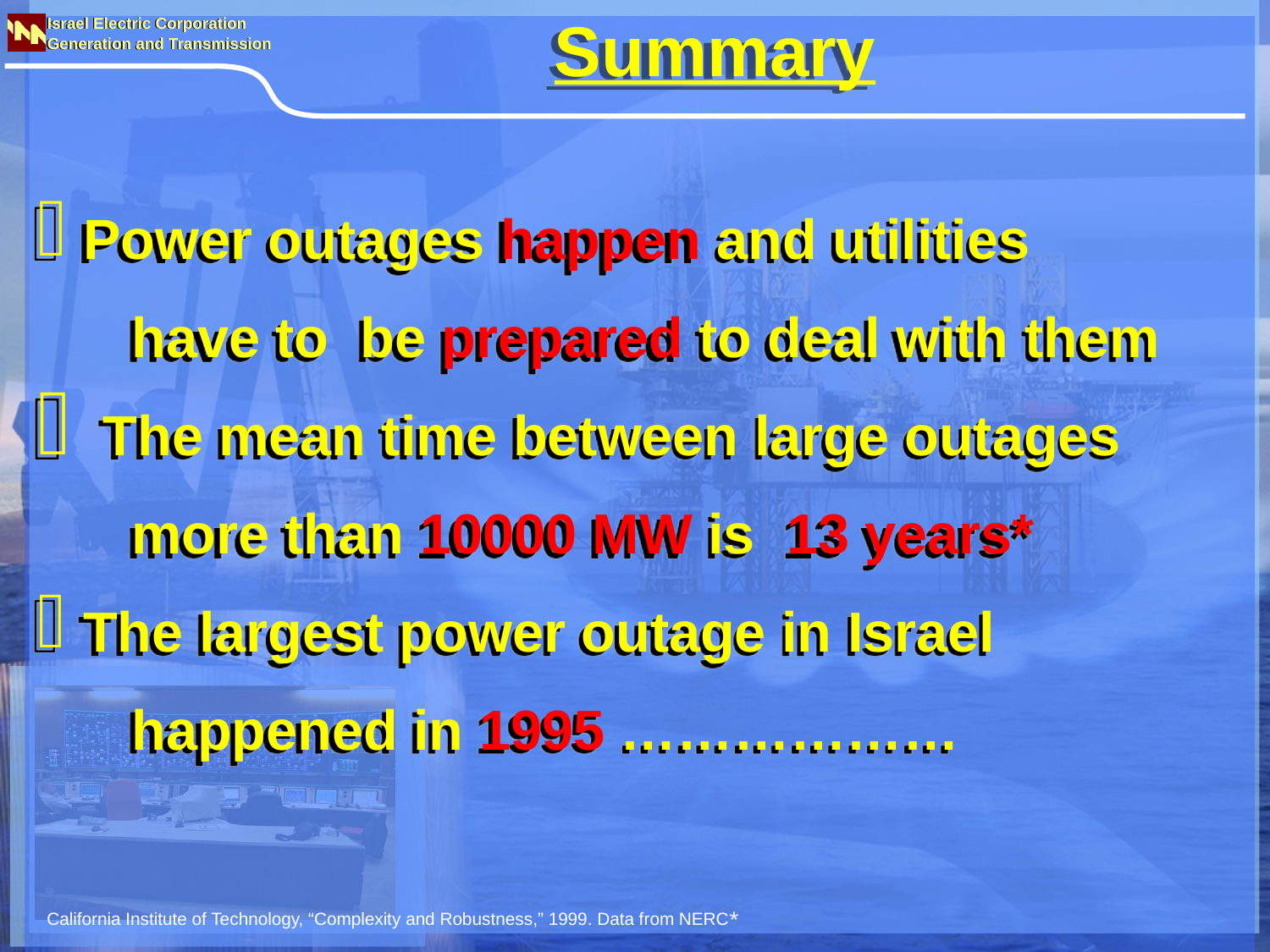

Summary
 Power outages happen and utilities
      have to  be prepared to deal with them
  The mean time between large outages
      more than 10000 MW is  13 years*
 The largest power outage in Israel
      happened in 1995 ………………

*California Institute of Technology, “Complexity and Robustness,” 1999. Data from NERC